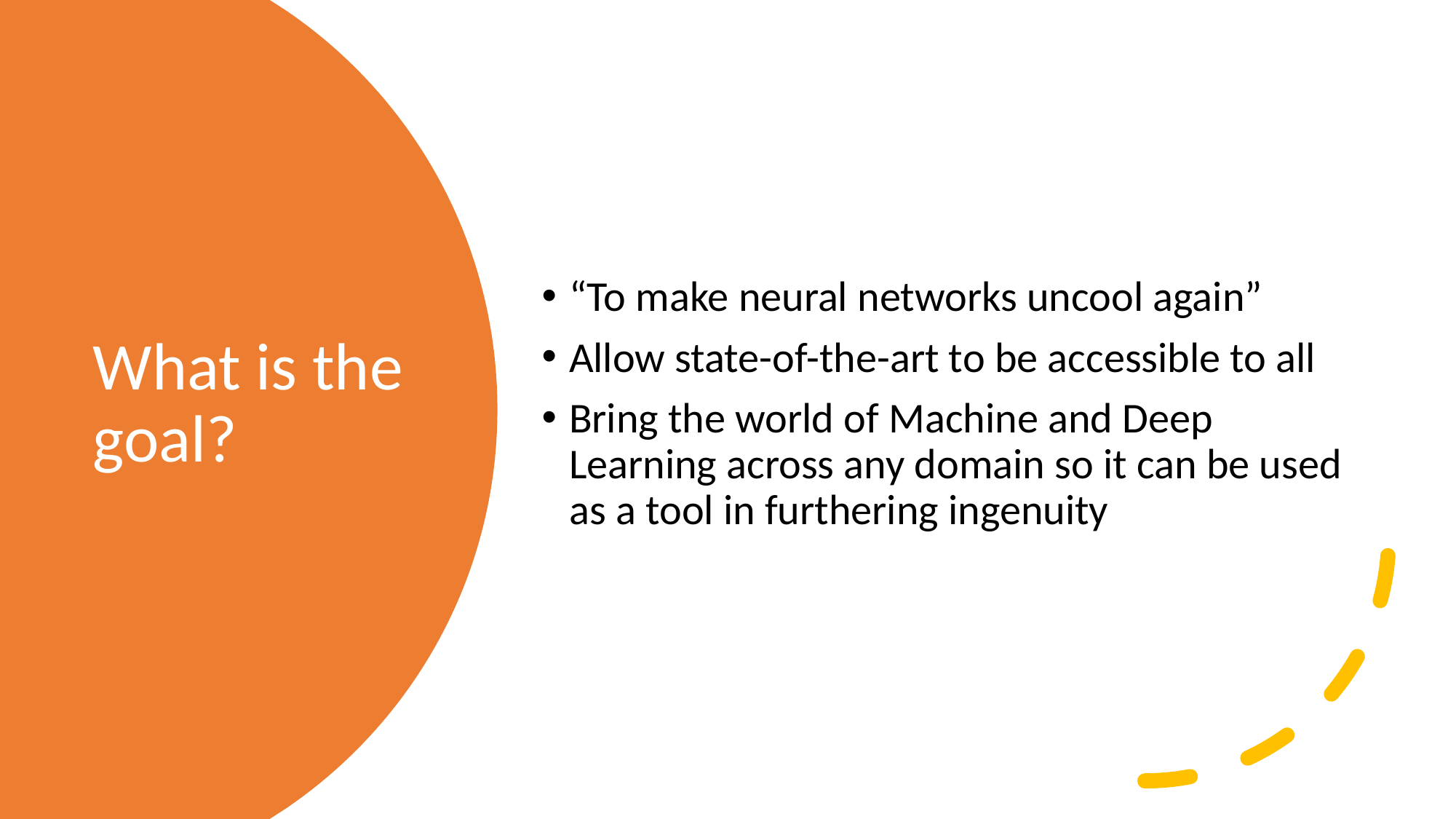

“To make neural networks uncool again”
Allow state-of-the-art to be accessible to all
Bring the world of Machine and Deep Learning across any domain so it can be used as a tool in furthering ingenuity
# What is the goal?